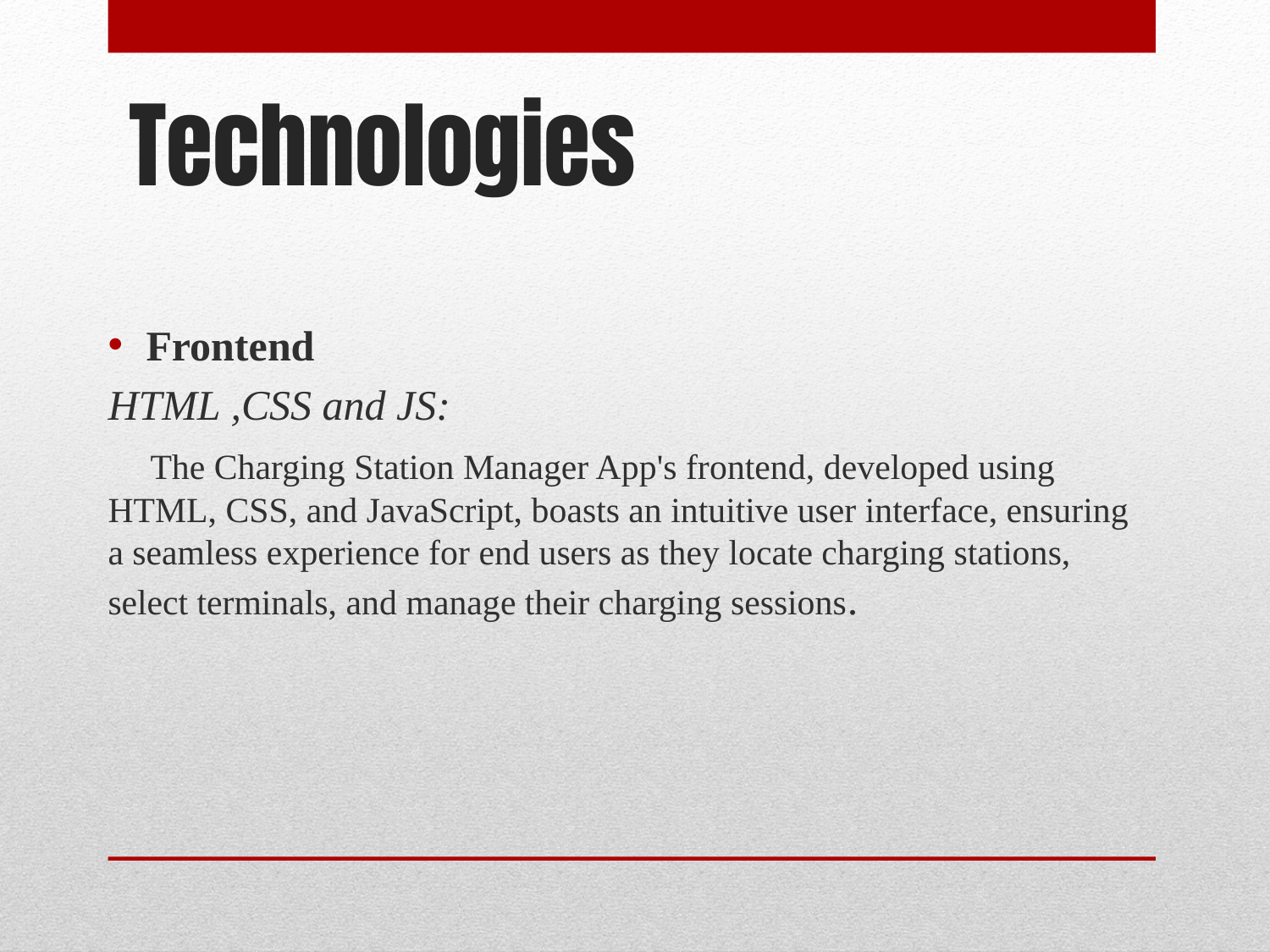

# Technologies
Frontend
HTML ,CSS and JS:
    The Charging Station Manager App's frontend, developed using HTML, CSS, and JavaScript, boasts an intuitive user interface, ensuring a seamless experience for end users as they locate charging stations, select terminals, and manage their charging sessions.